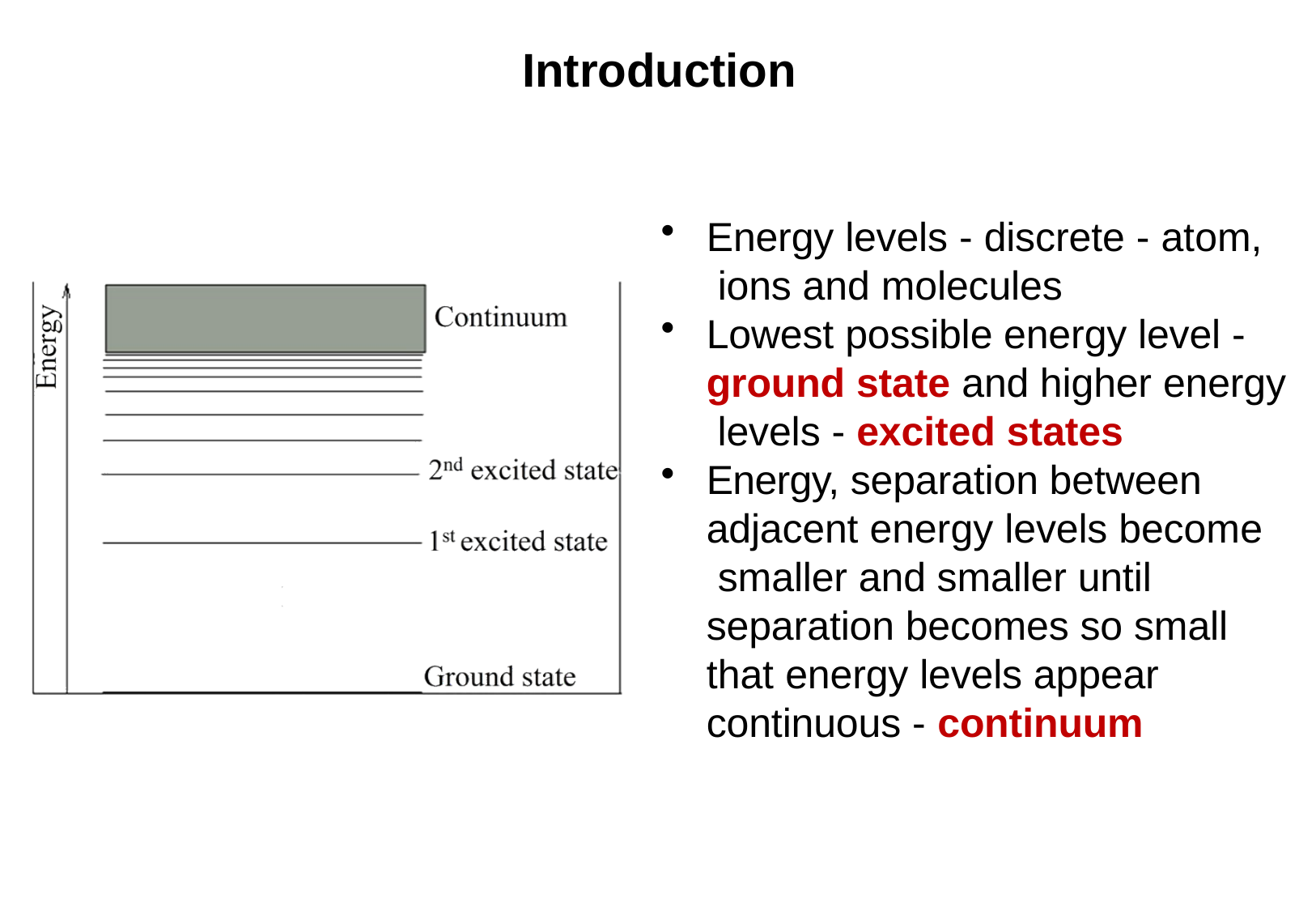

# Introduction
Energy levels - discrete - atom,  ions and molecules
Lowest possible energy level -  ground state and higher energy  levels - excited states
Energy, separation between  adjacent energy levels become  smaller and smaller until  separation becomes so small  that energy levels appear  continuous - continuum